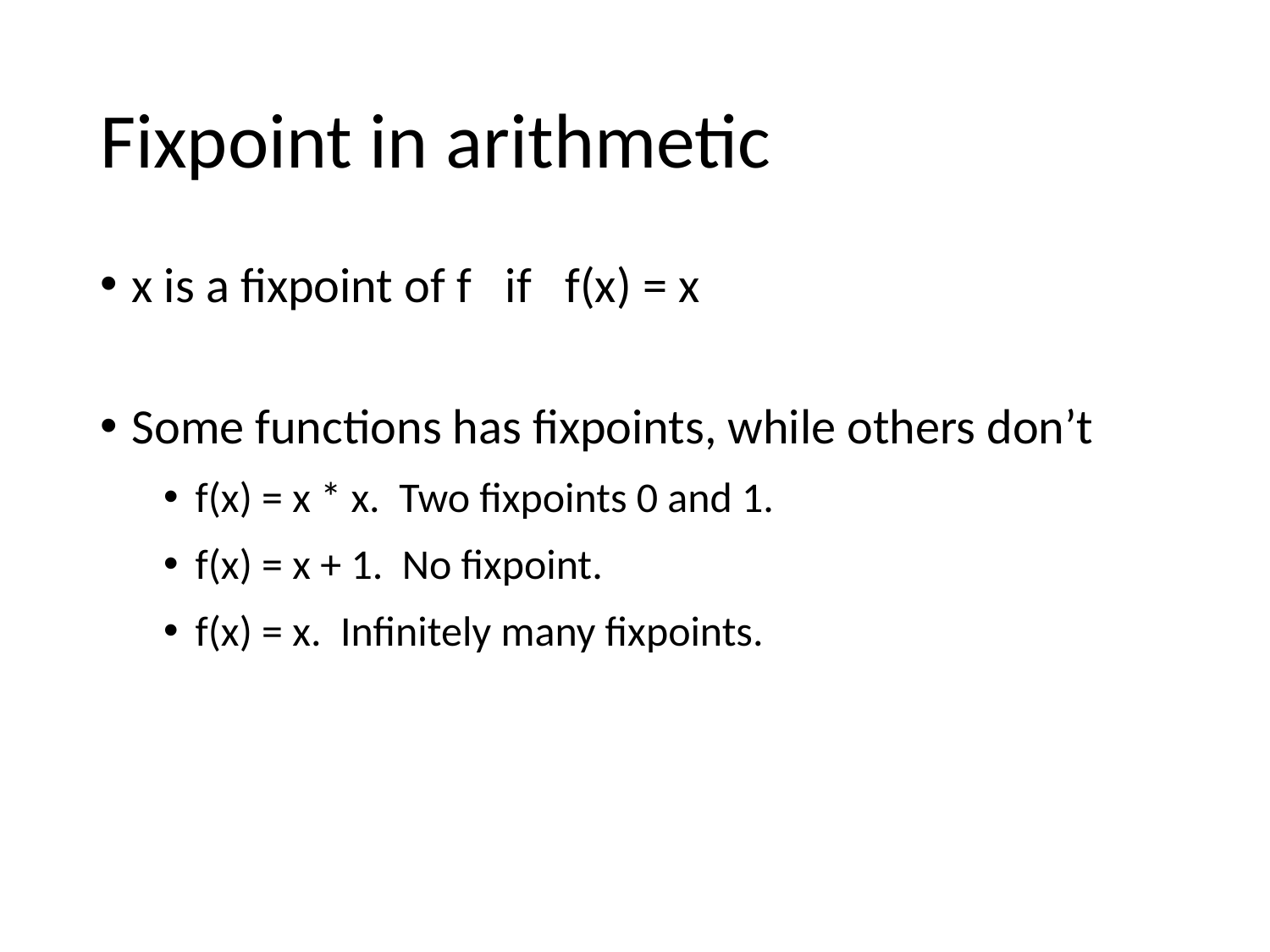

# Fixpoint in arithmetic
x is a fixpoint of f   if   f(x) = x

Some functions has fixpoints, while others don’t
f(x) = x * x.  Two fixpoints 0 and 1.
f(x) = x + 1.  No fixpoint.
f(x) = x.  Infinitely many fixpoints.